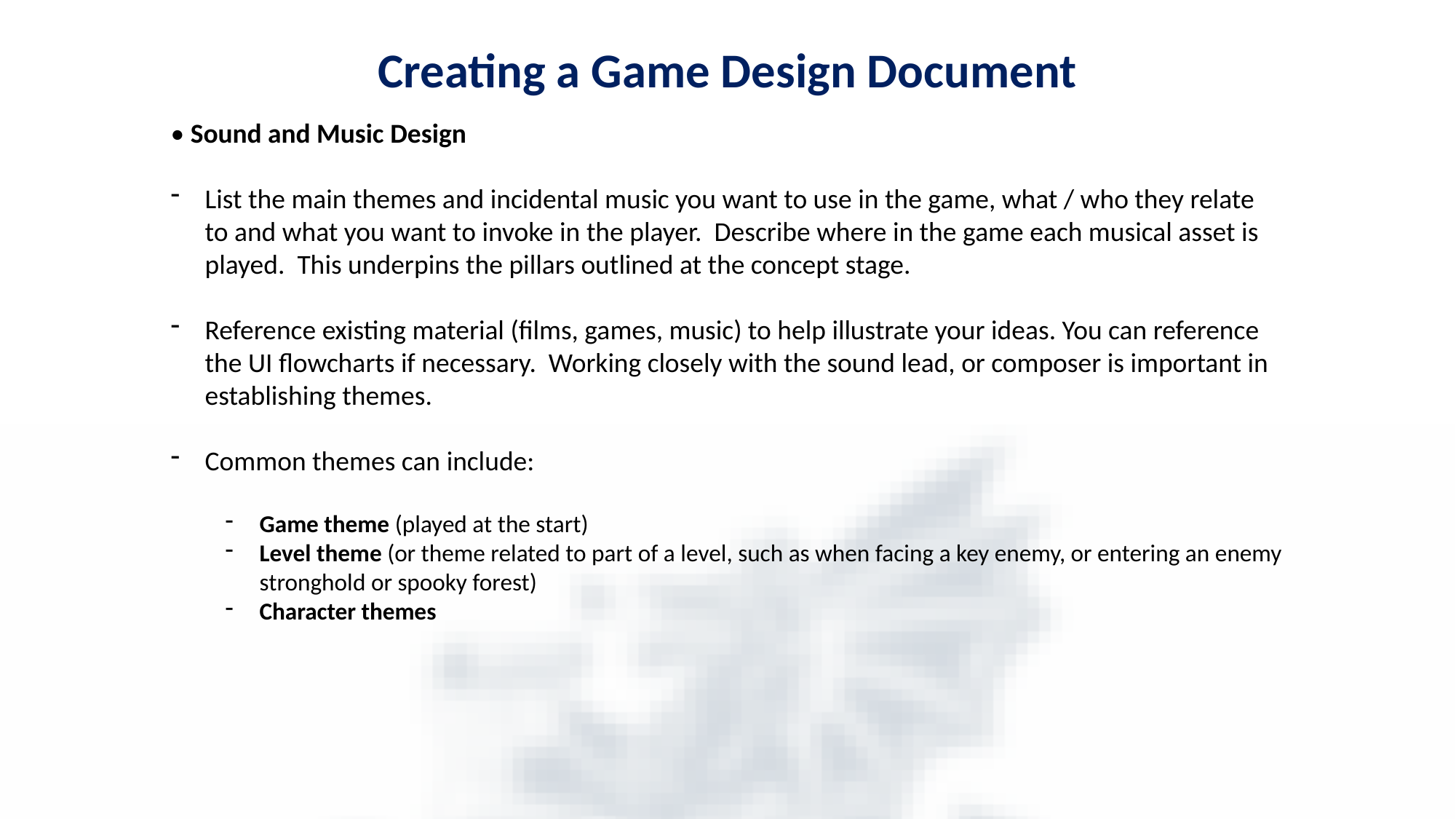

Creating a Game Design Document
• Sound and Music Design

List the main themes and incidental music you want to use in the game, what / who they relate to and what you want to invoke in the player.  Describe where in the game each musical asset is played.  This underpins the pillars outlined at the concept stage.

Reference existing material (films, games, music) to help illustrate your ideas. You can reference the UI flowcharts if necessary.  Working closely with the sound lead, or composer is important in establishing themes.

Common themes can include:

Game theme (played at the start)
Level theme (or theme related to part of a level, such as when facing a key enemy, or entering an enemy stronghold or spooky forest)
Character themes